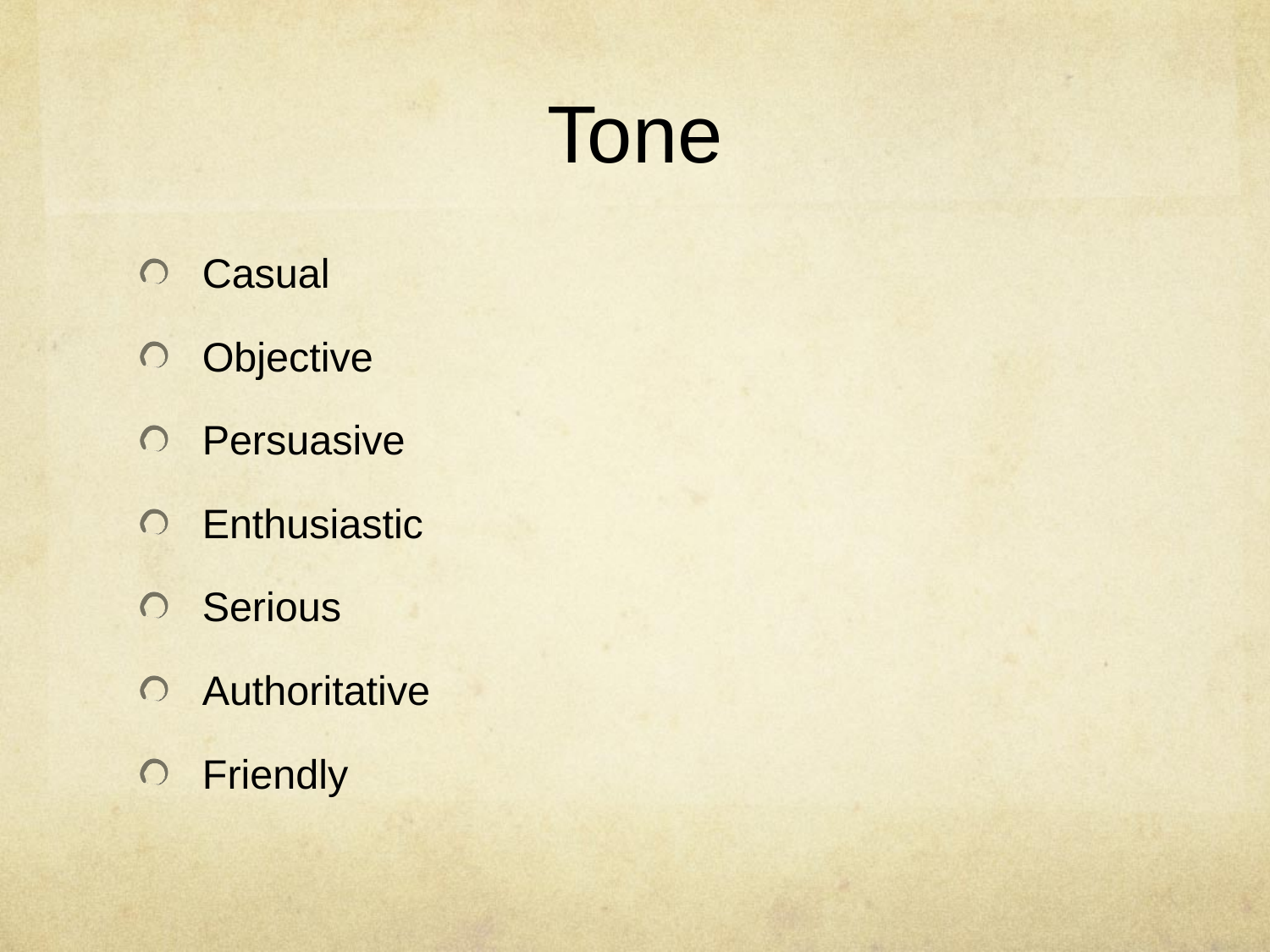

# Tone
Casual
Objective
Persuasive
Enthusiastic
Serious
Authoritative
Friendly